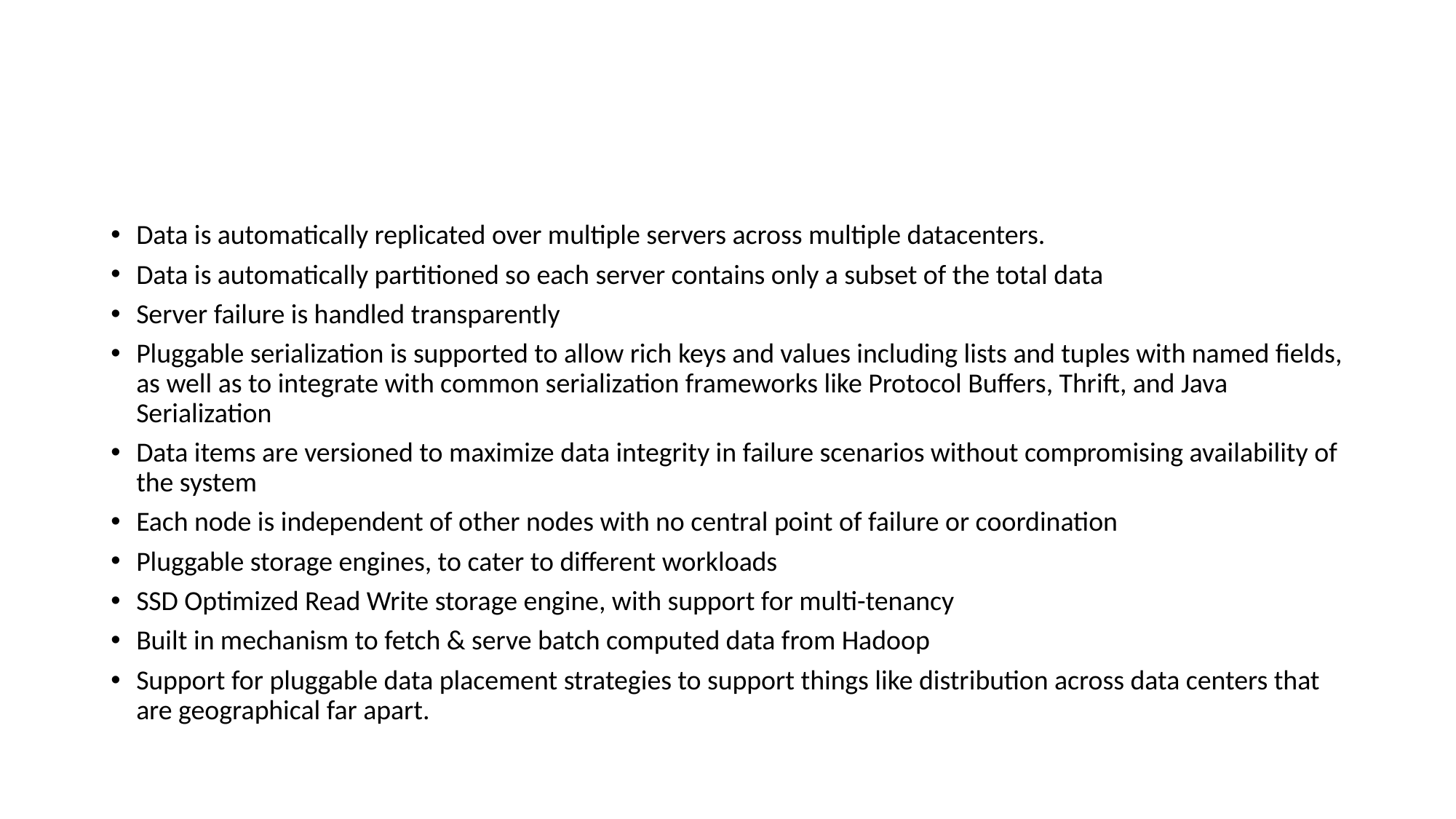

#
Data is automatically replicated over multiple servers across multiple datacenters.
Data is automatically partitioned so each server contains only a subset of the total data
Server failure is handled transparently
Pluggable serialization is supported to allow rich keys and values including lists and tuples with named fields, as well as to integrate with common serialization frameworks like Protocol Buffers, Thrift, and Java Serialization
Data items are versioned to maximize data integrity in failure scenarios without compromising availability of the system
Each node is independent of other nodes with no central point of failure or coordination
Pluggable storage engines, to cater to different workloads
SSD Optimized Read Write storage engine, with support for multi-tenancy
Built in mechanism to fetch & serve batch computed data from Hadoop
Support for pluggable data placement strategies to support things like distribution across data centers that are geographical far apart.